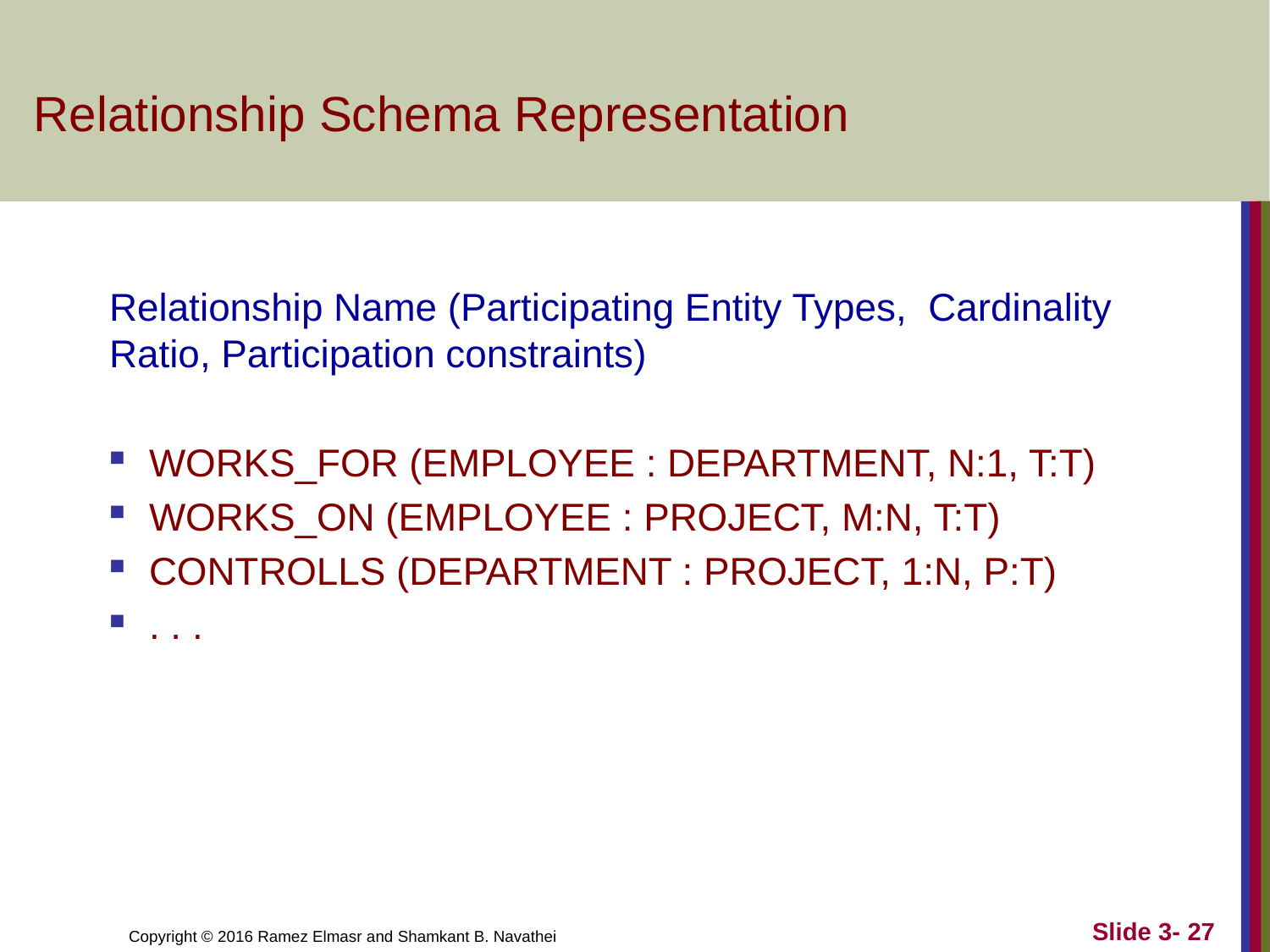

# Relationship Schema Representation

Relationship Name (Participating Entity Types,  Cardinality Ratio, Participation constraints)

WORKS_FOR (EMPLOYEE : DEPARTMENT, N:1, T:T)
WORKS_ON (EMPLOYEE : PROJECT, M:N, T:T)
CONTROLLS (DEPARTMENT : PROJECT, 1:N, P:T)
. . .

Slide 3- 27